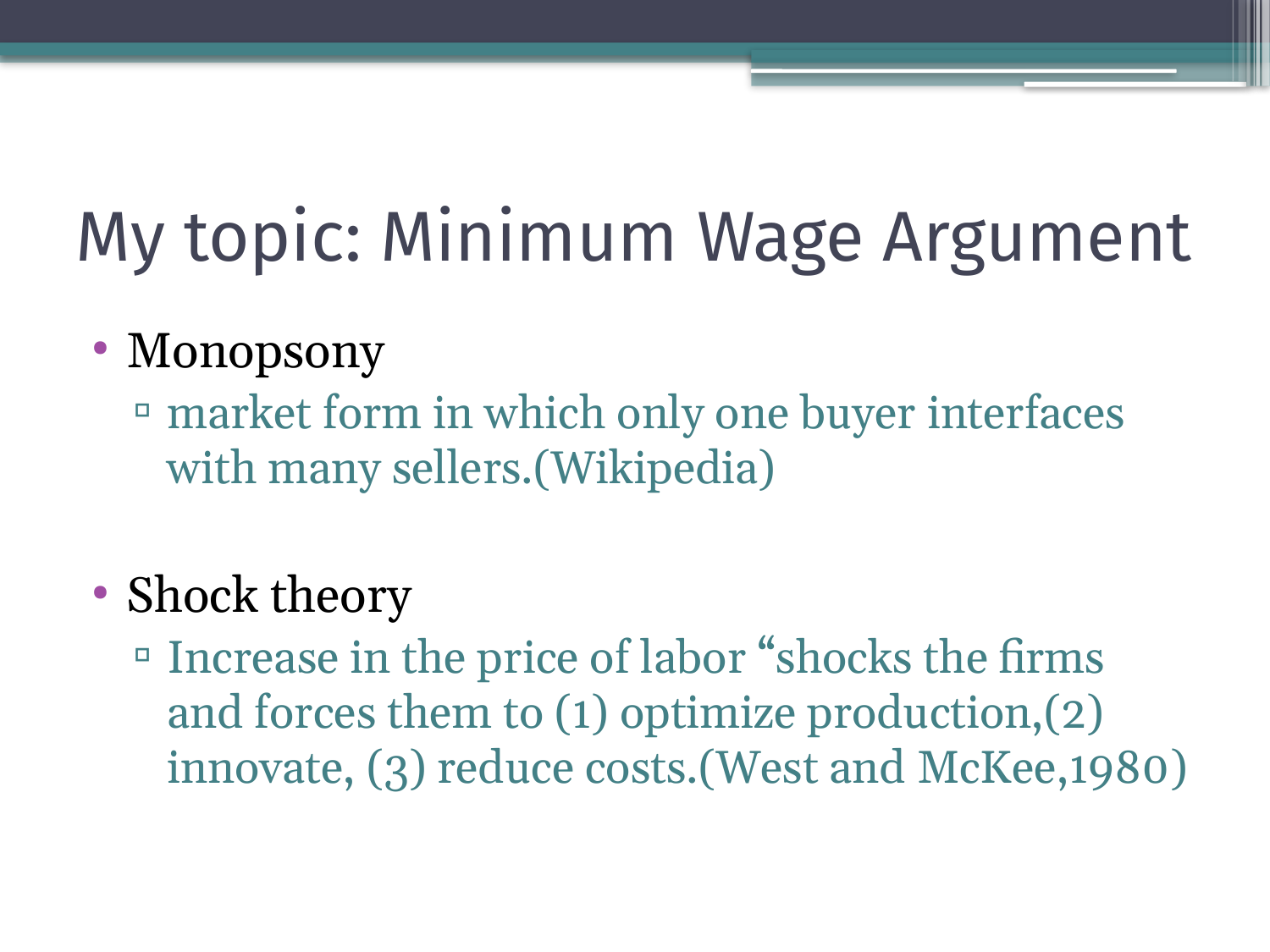

# My topic: Minimum Wage Argument
Monopsony
market form in which only one buyer interfaces with many sellers.(Wikipedia)

Shock theory
Increase in the price of labor “shocks the firms and forces them to (1) optimize production,(2) innovate, (3) reduce costs.(West and McKee,1980)